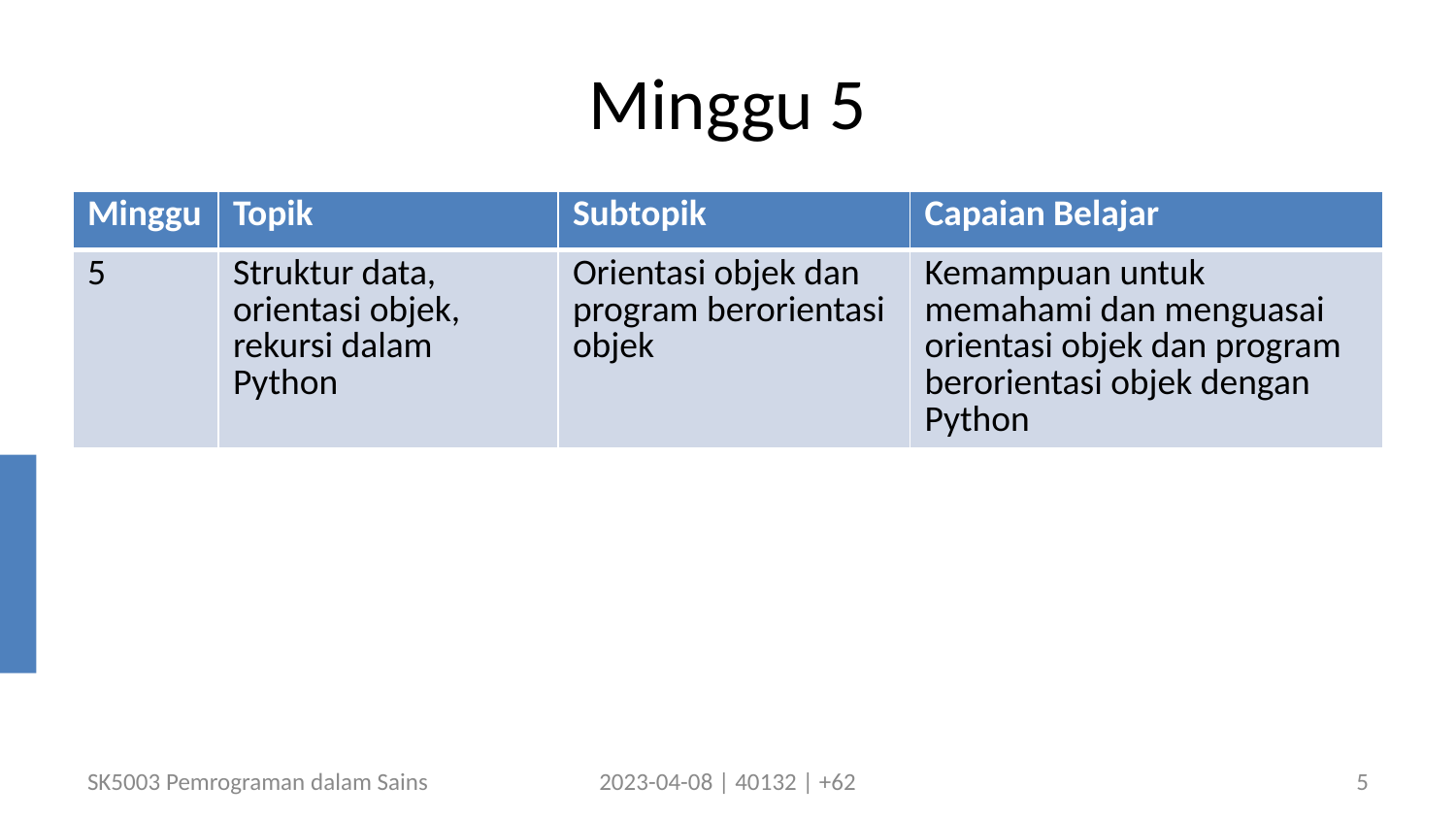

# Minggu 5
| Minggu | Topik | Subtopik | Capaian Belajar |
| --- | --- | --- | --- |
| 5 | Struktur data, orientasi objek, rekursi dalam Python | Orientasi objek dan program berorientasi objek | Kemampuan untuk memahami dan menguasai orientasi objek dan program berorientasi objek dengan Python |
SK5003 Pemrograman dalam Sains
2023-04-08 | 40132 | +62
5